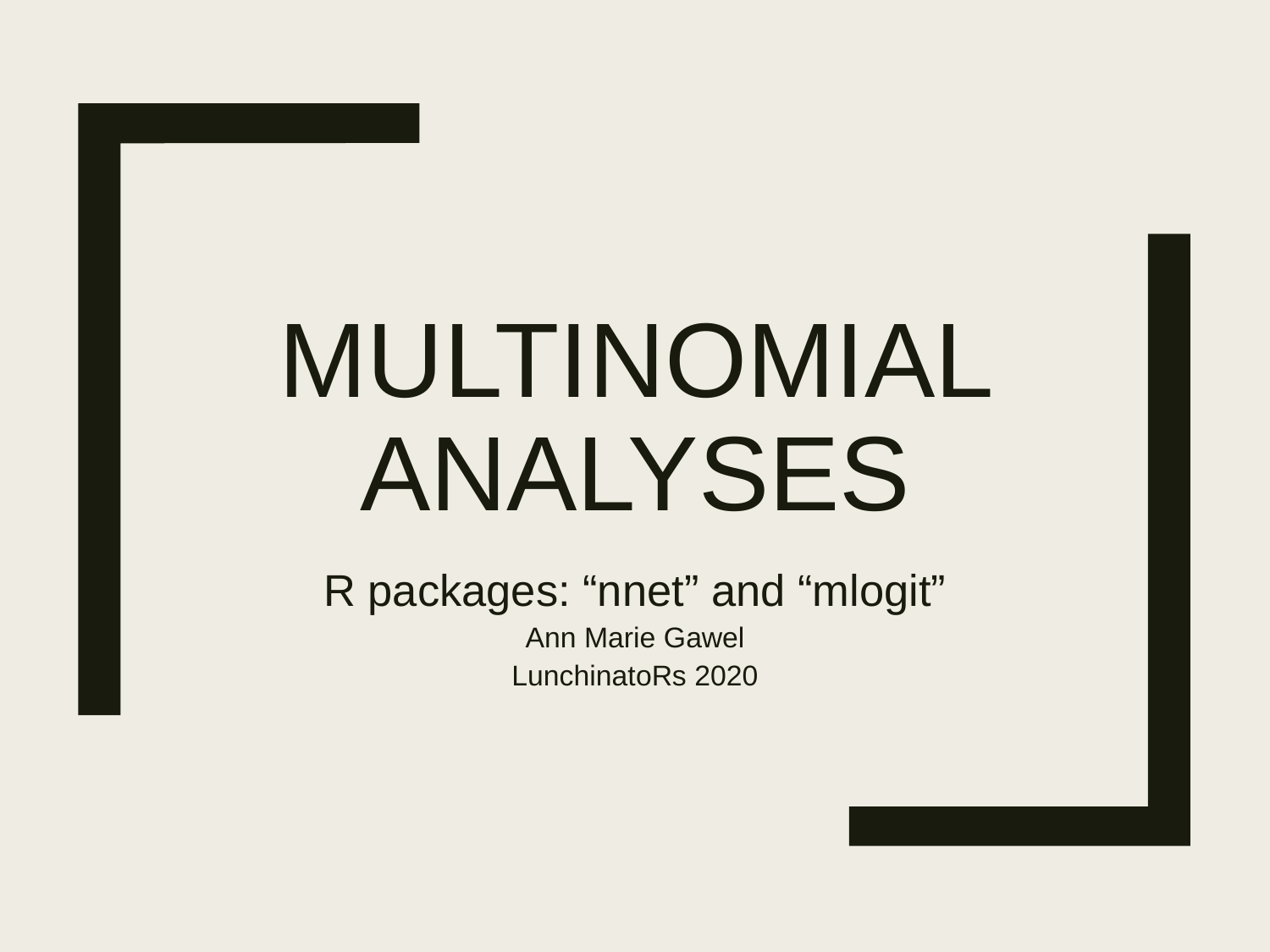

# Multinomial analyses
R packages: “nnet” and “mlogit”
Ann Marie Gawel
LunchinatoRs 2020